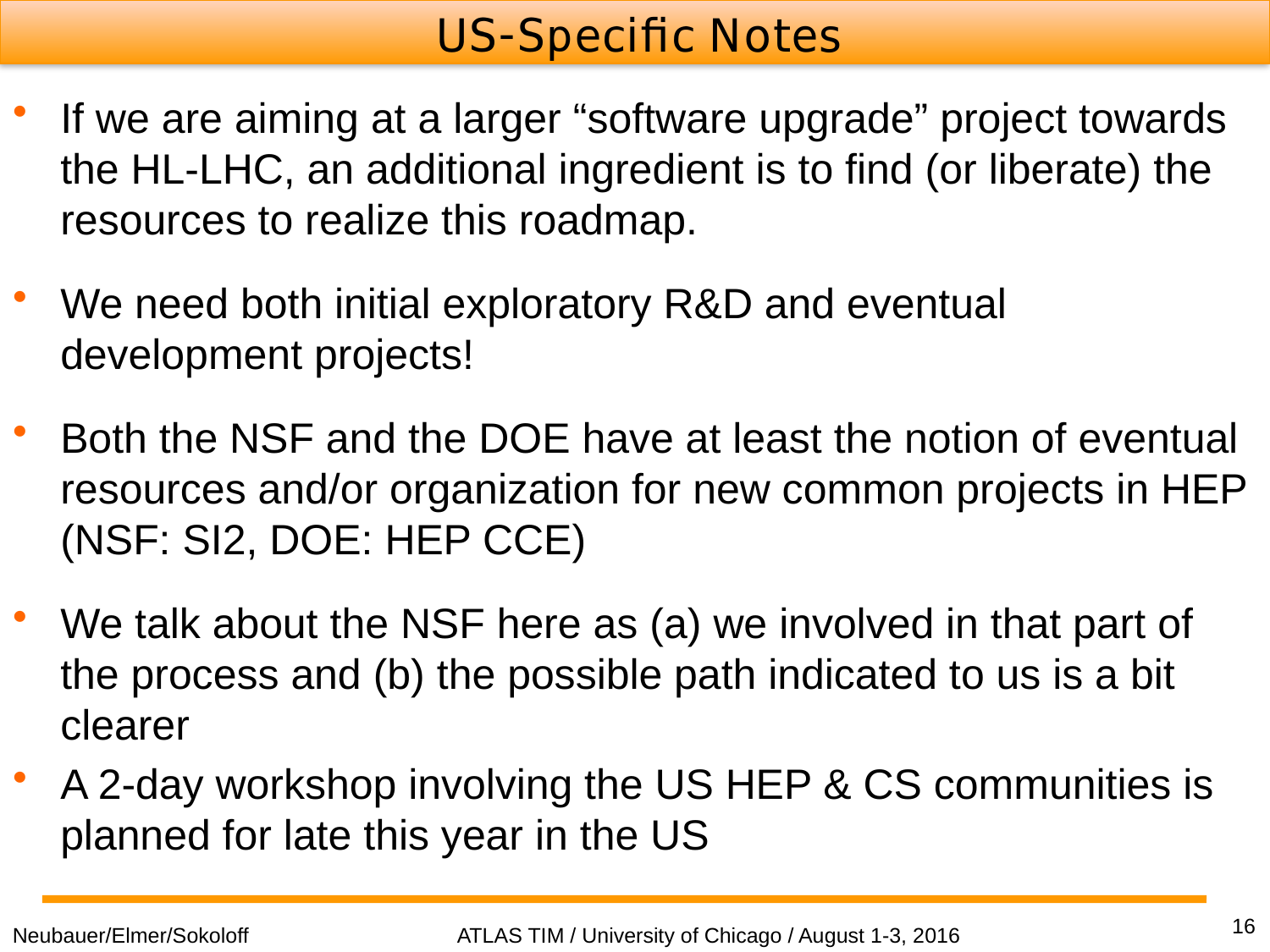

US-Specific Notes
If we are aiming at a larger “software upgrade” project towards the HL-LHC, an additional ingredient is to find (or liberate) the resources to realize this roadmap.
We need both initial exploratory R&D and eventual development projects!
Both the NSF and the DOE have at least the notion of eventual resources and/or organization for new common projects in HEP (NSF: SI2, DOE: HEP CCE)
We talk about the NSF here as (a) we involved in that part of the process and (b) the possible path indicated to us is a bit clearer
A 2-day workshop involving the US HEP & CS communities is planned for late this year in the US
16
ATLAS TIM / University of Chicago / August 1-3, 2016
Neubauer/Elmer/Sokoloff